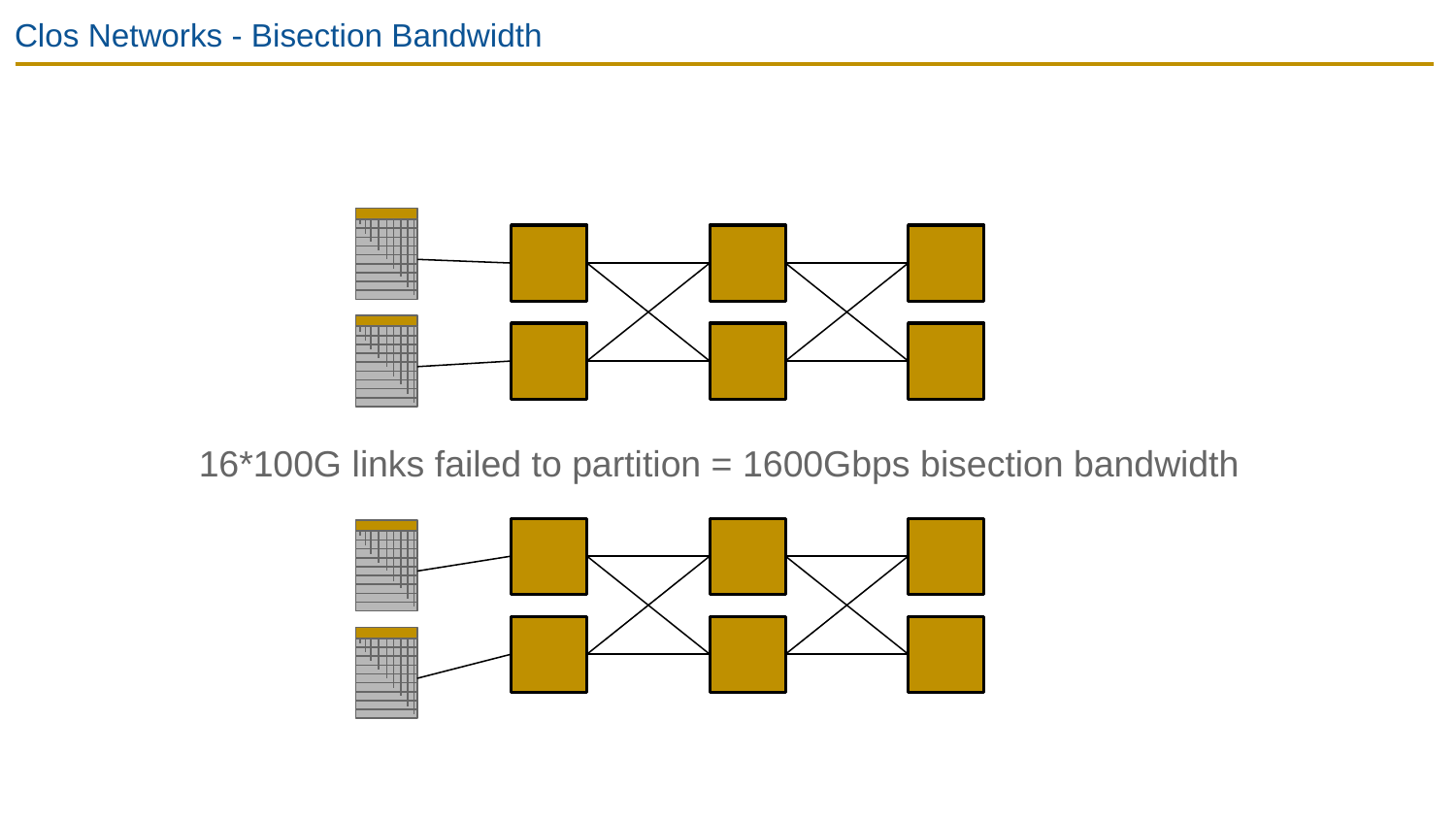

# Clos Networks - Bisection Bandwidth

16*100G links failed to partition = 1600Gbps bisection bandwidth